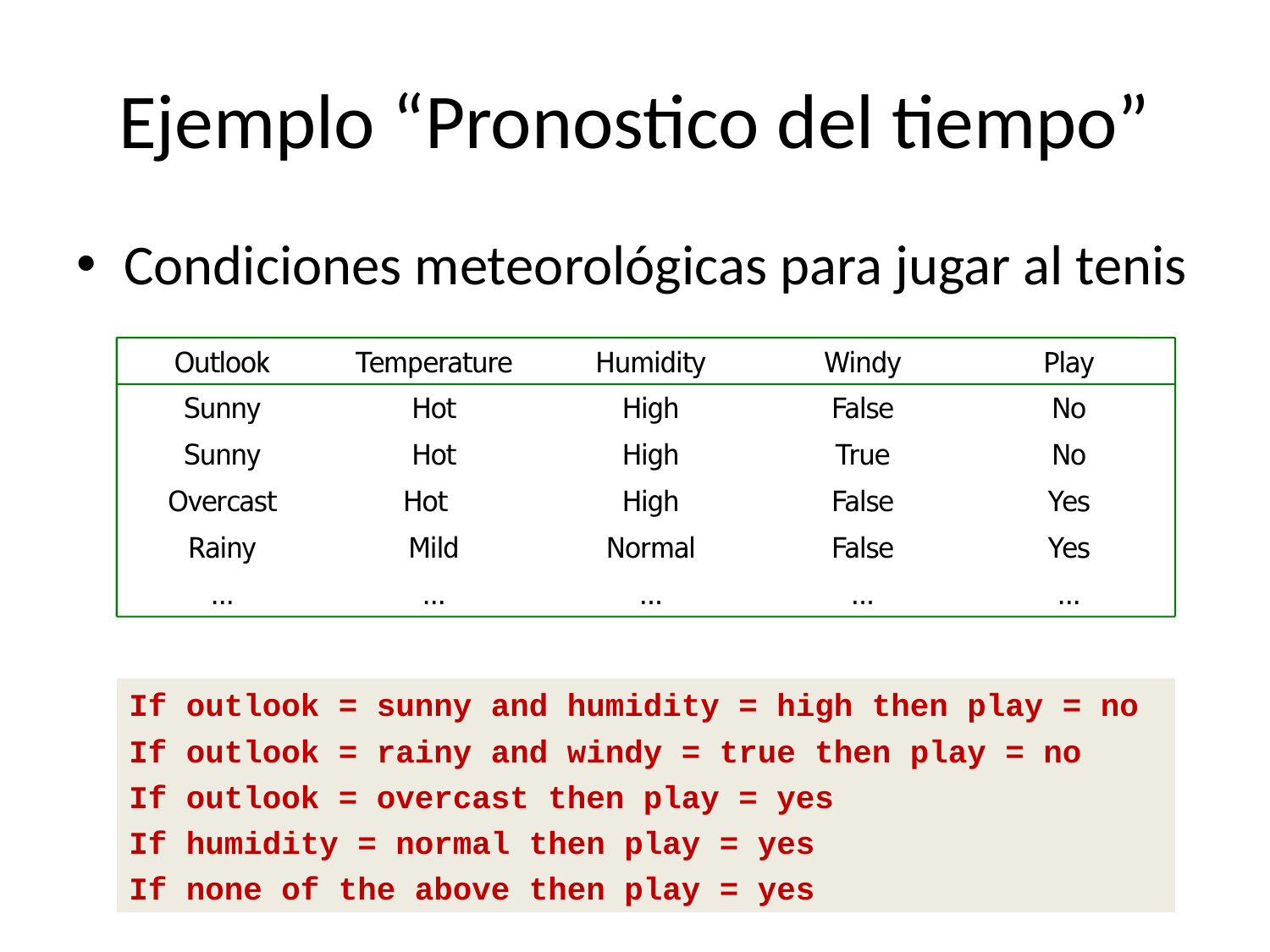

# Ejemplo “Pronostico del tiempo”
Condiciones meteorológicas para jugar al tenis

Outlook

Temperature

Humidity

Windy

Play

Sunny

Hot

High

False

No

Sunny

Hot

High

True

No

Overcast

Hot

High

False

Yes

Rainy

Mild

Normal

False

Yes

…

…

…

…

…

If outlook = sunny and humidity = high then play = no
If outlook = rainy and windy = true then play = no
If outlook = overcast then play = yes
If humidity = normal then play = yes
If none of the above then play = yes